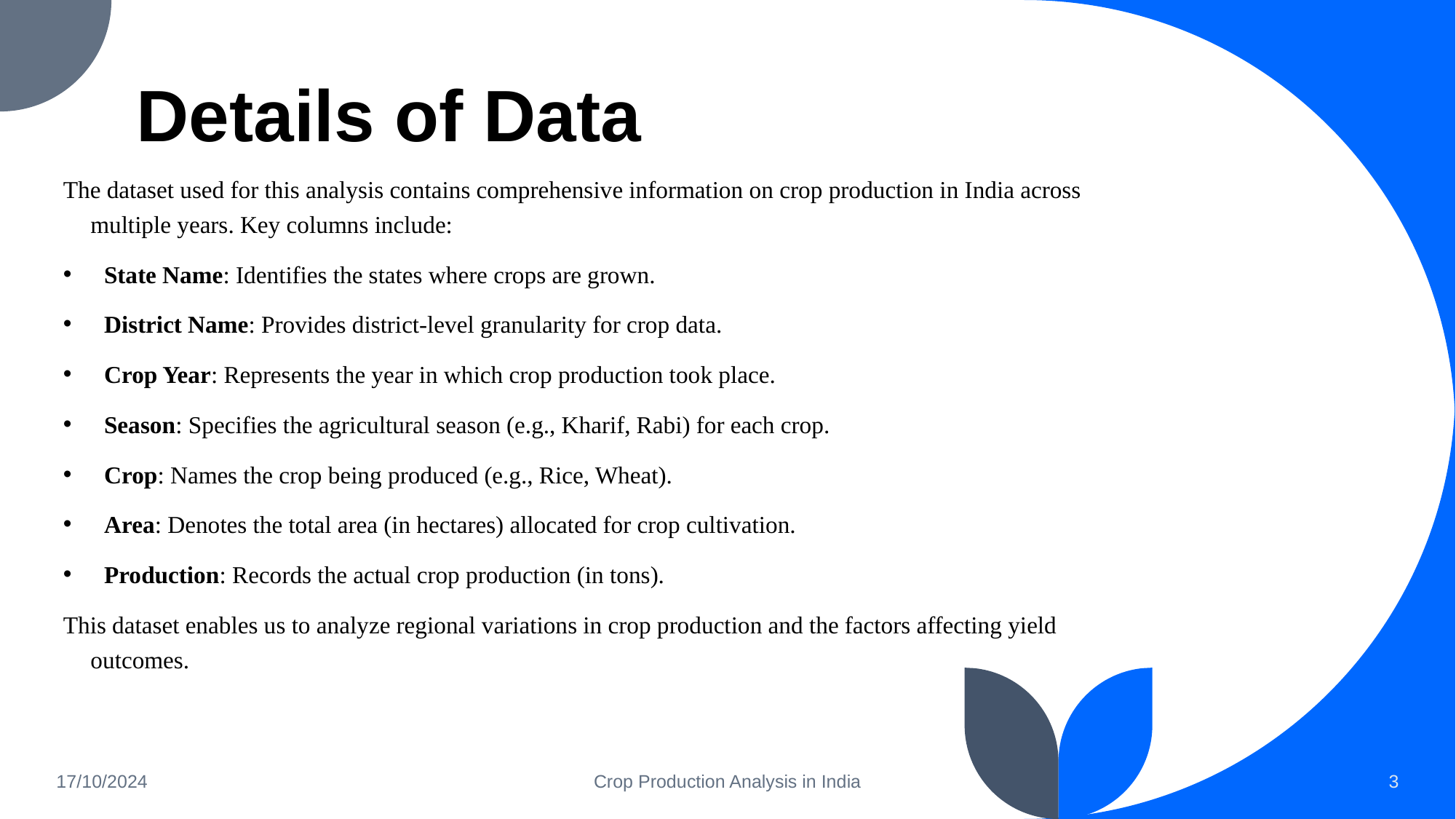

# Details of Data
The dataset used for this analysis contains comprehensive information on crop production in India across multiple years. Key columns include:
State Name: Identifies the states where crops are grown.
District Name: Provides district-level granularity for crop data.
Crop Year: Represents the year in which crop production took place.
Season: Specifies the agricultural season (e.g., Kharif, Rabi) for each crop.
Crop: Names the crop being produced (e.g., Rice, Wheat).
Area: Denotes the total area (in hectares) allocated for crop cultivation.
Production: Records the actual crop production (in tons).
This dataset enables us to analyze regional variations in crop production and the factors affecting yield outcomes.

17/10/2024
Crop Production Analysis in India
3